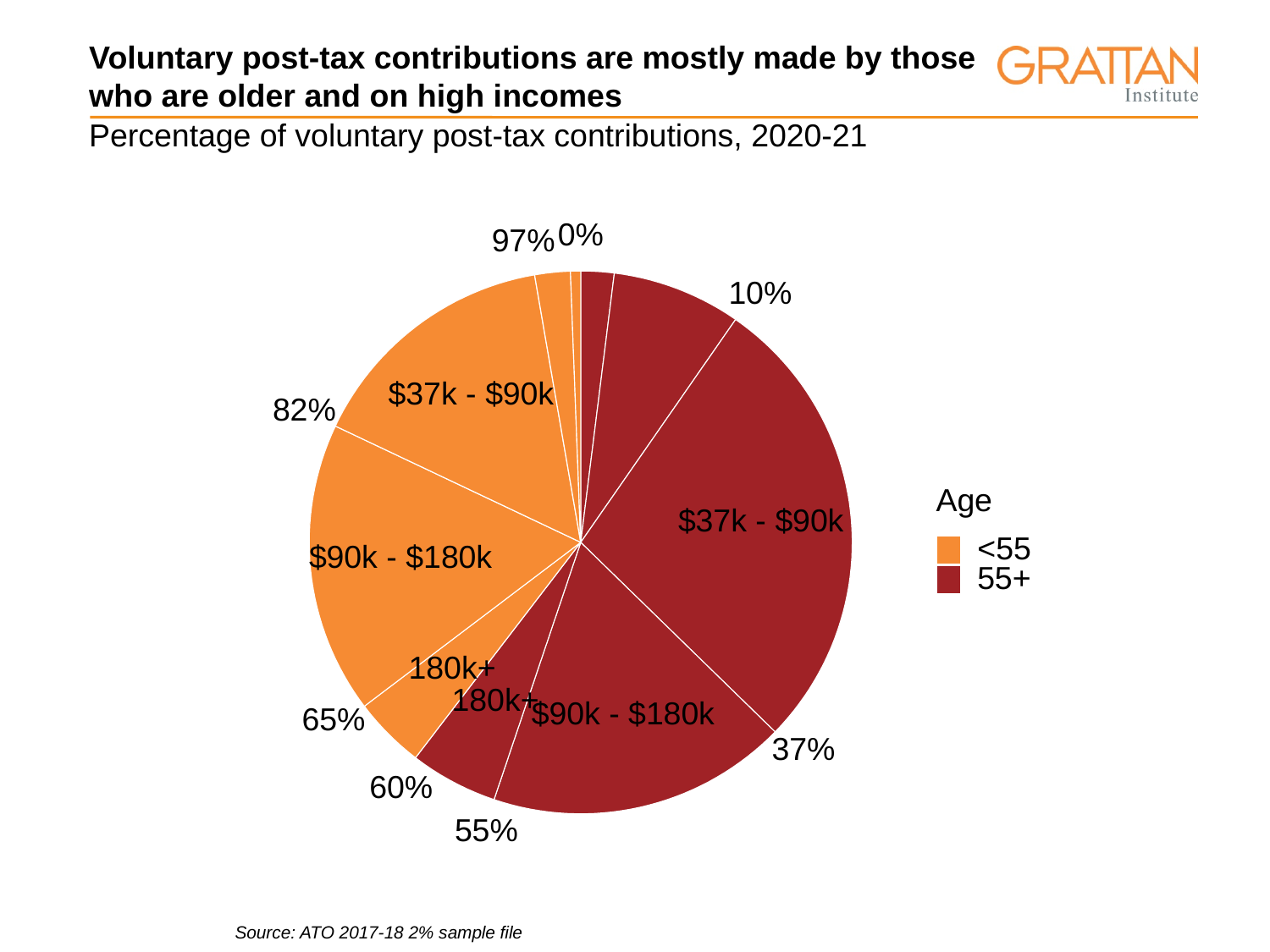

# Voluntary post-tax contributions are mostly made by those who are older and on high incomes
Percentage of voluntary post-tax contributions, 2020-21

0%
97%

10%

$37k - $90k
82%

Age

$37k - $90k

<55

$90k - $180k

55+
180k+
180k+
$90k - $180k
65%
37%
60%
55%
Source: ATO 2017-18 2% sample file